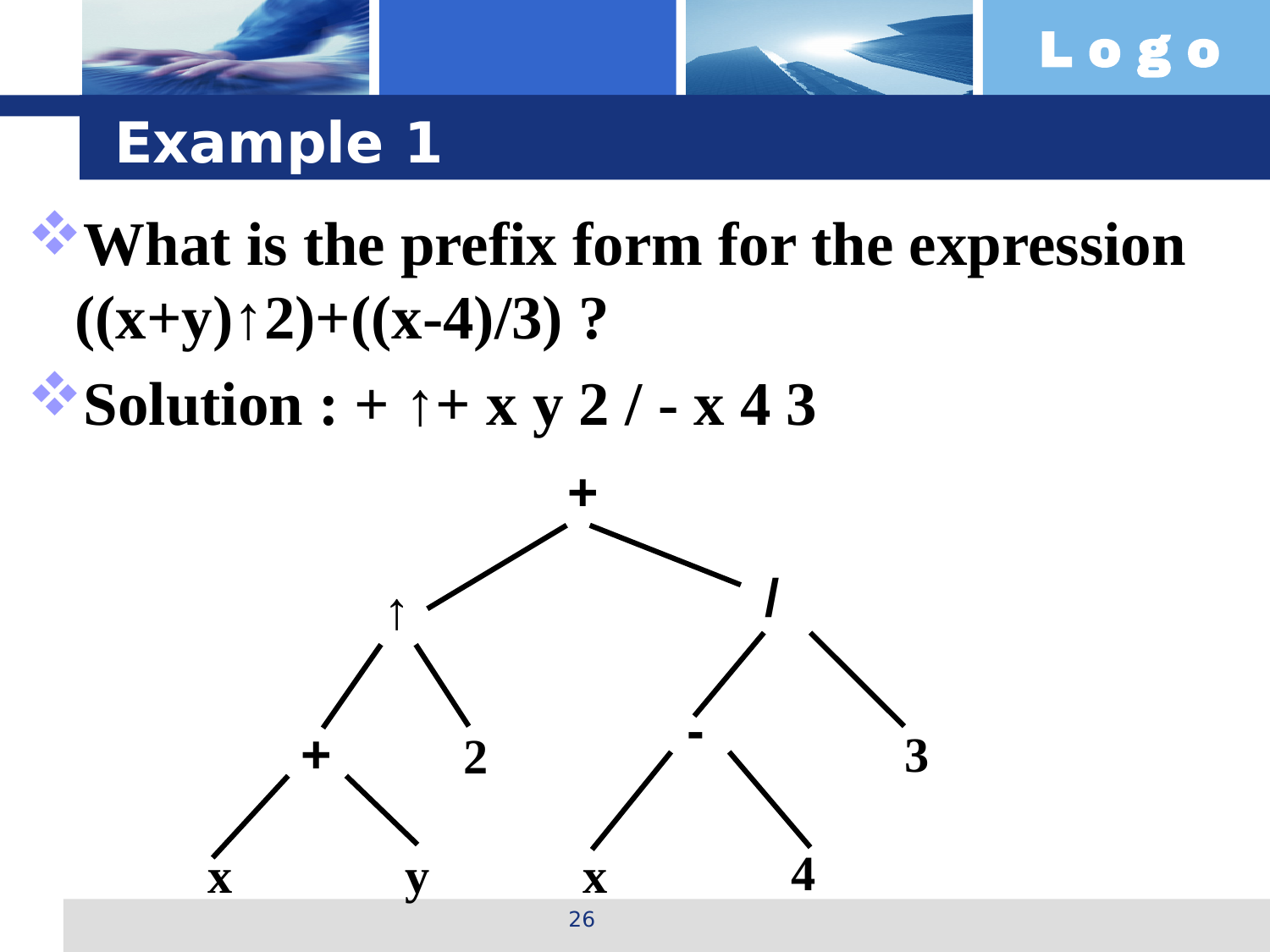

# Example 1
What is the prefix form for the expression ((x+y)↑2)+((x-4)/3) ?
Solution : + ↑+ x y 2 / - x 4 3
+

/
↑

-
+
3
2

4
x
y
x
26